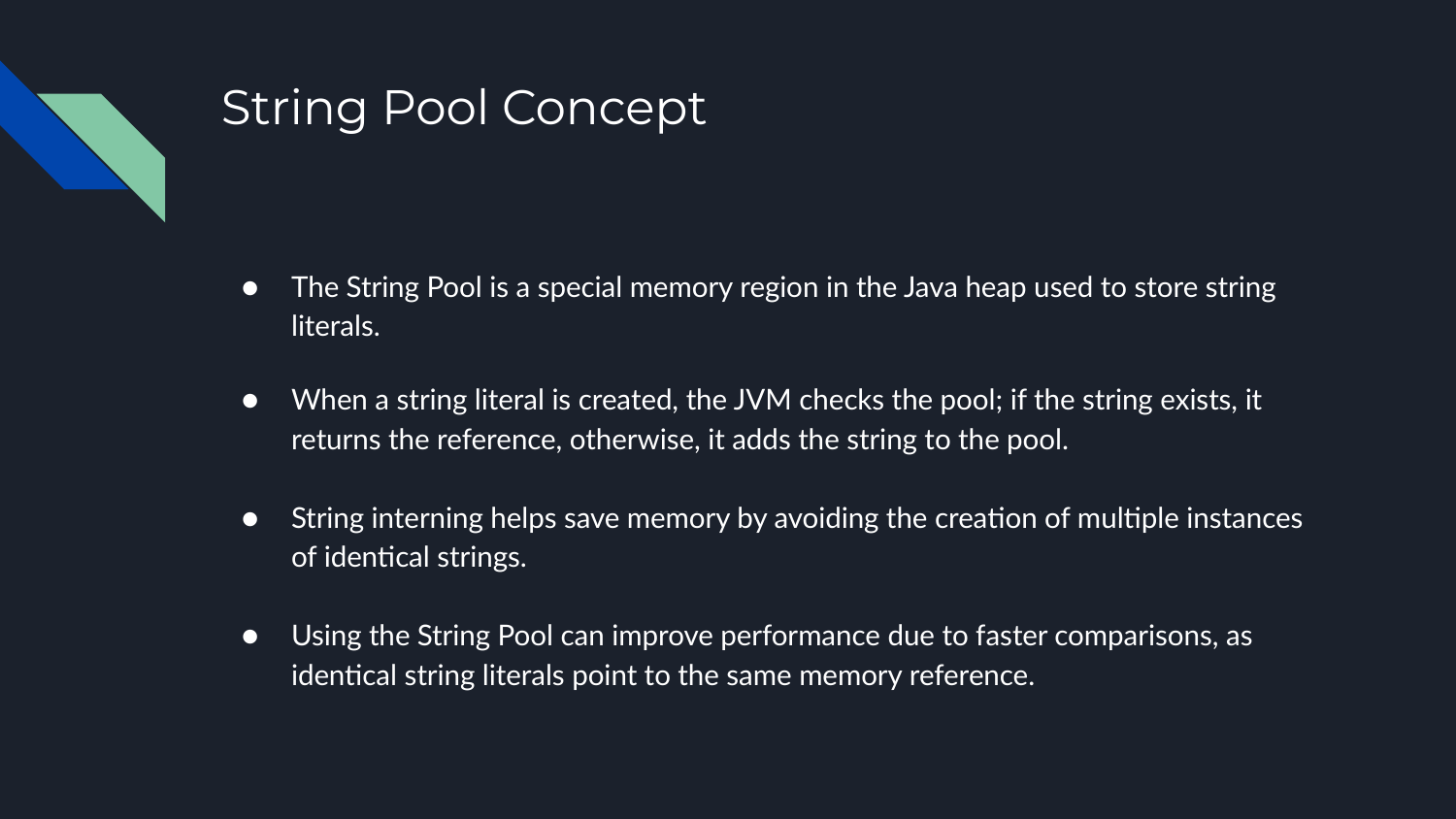

# String Pool Concept
The String Pool is a special memory region in the Java heap used to store string literals.
When a string literal is created, the JVM checks the pool; if the string exists, it returns the reference, otherwise, it adds the string to the pool.
String interning helps save memory by avoiding the creation of multiple instances of identical strings.
Using the String Pool can improve performance due to faster comparisons, as identical string literals point to the same memory reference.